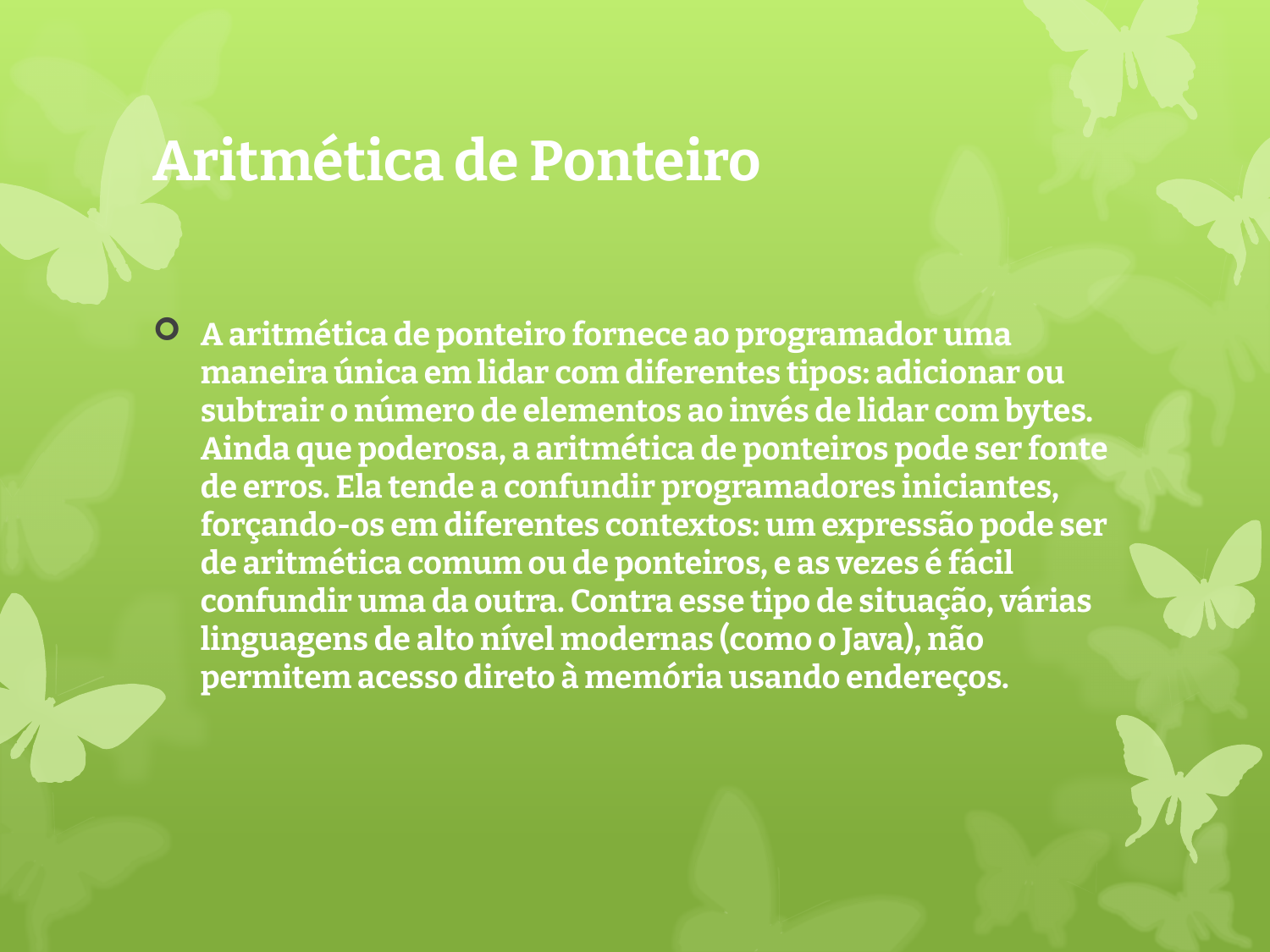

# Aritmética de Ponteiro
A aritmética de ponteiro fornece ao programador uma maneira única em lidar com diferentes tipos: adicionar ou subtrair o número de elementos ao invés de lidar com bytes. Ainda que poderosa, a aritmética de ponteiros pode ser fonte de erros. Ela tende a confundir programadores iniciantes, forçando-os em diferentes contextos: um expressão pode ser de aritmética comum ou de ponteiros, e as vezes é fácil confundir uma da outra. Contra esse tipo de situação, várias linguagens de alto nível modernas (como o Java), não permitem acesso direto à memória usando endereços.